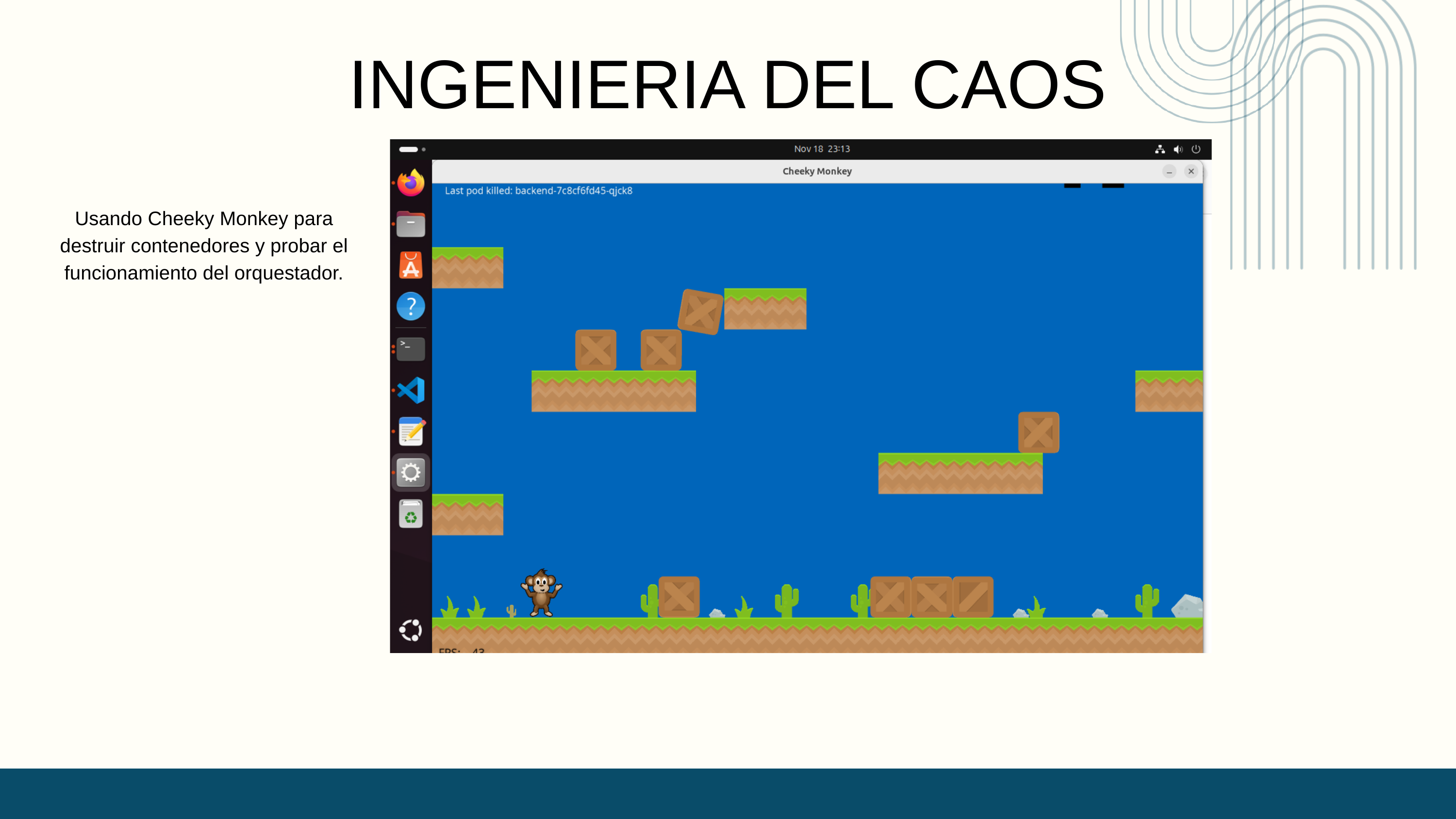

INGENIERIA DEL CAOS

Usando Cheeky Monkey para destruir contenedores y probar el funcionamiento del orquestador.